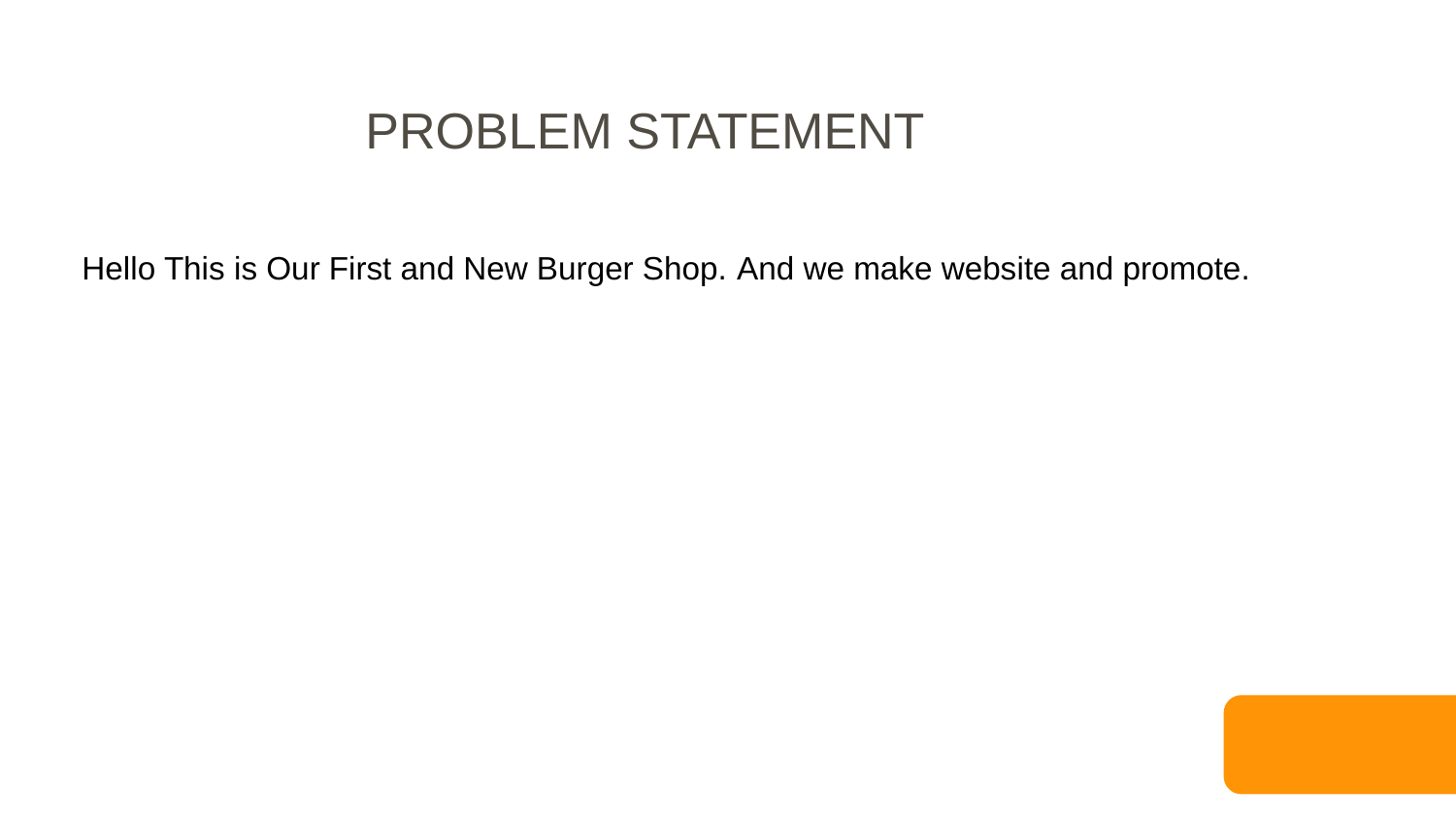

PROBLEM STATEMENT
Hello This is Our First and New Burger Shop. And we make website and promote.